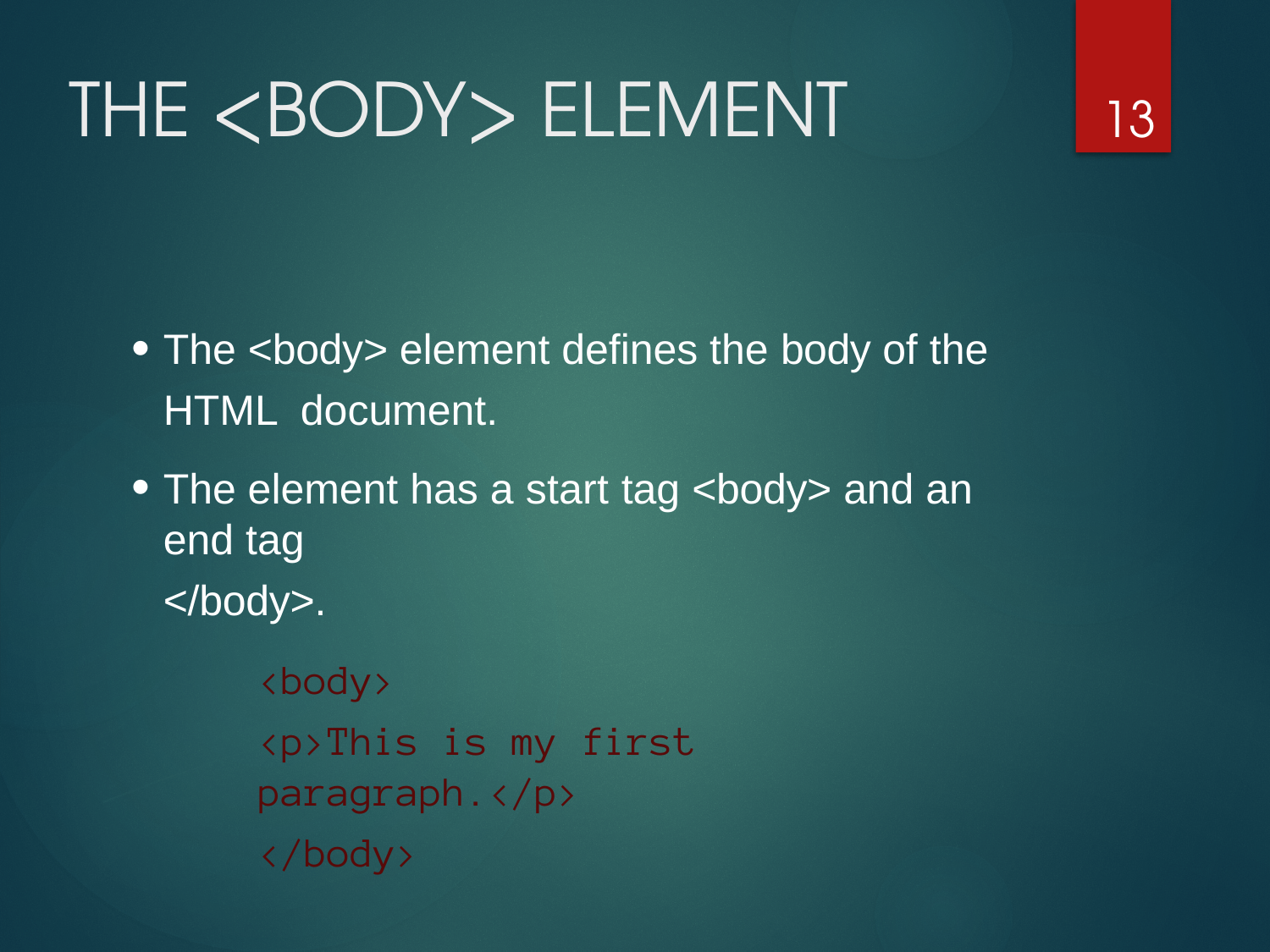

13
# THE <BODY> ELEMENT
The <body> element defines the body of the HTML  document.
The element has a start tag <body> and an end tag
</body>.
<body>
<p>This is my first paragraph.</p>
</body>